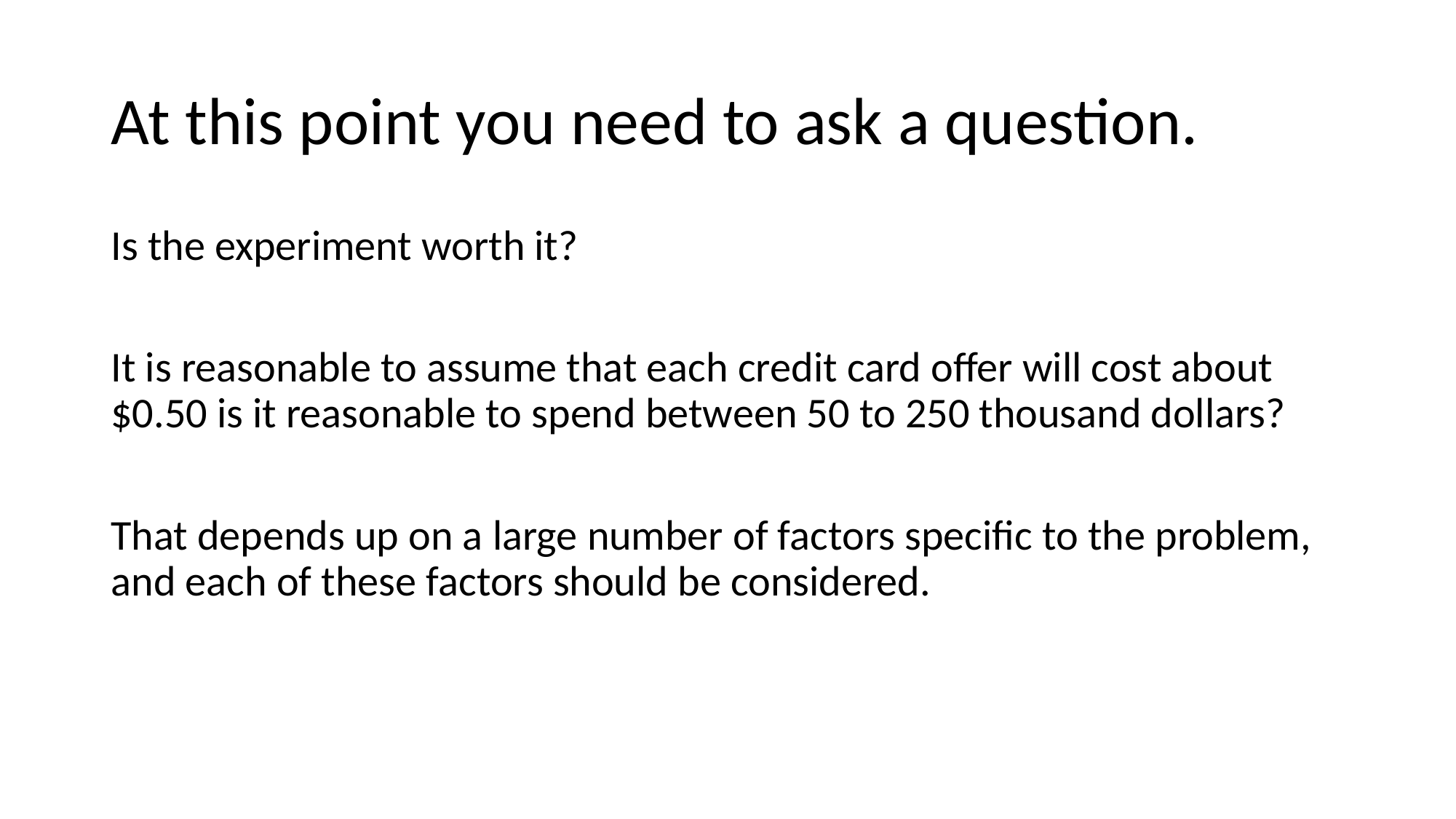

# At this point you need to ask a question.
Is the experiment worth it?

It is reasonable to assume that each credit card offer will cost about $0.50 is it reasonable to spend between 50 to 250 thousand dollars?

That depends up on a large number of factors specific to the problem, and each of these factors should be considered.